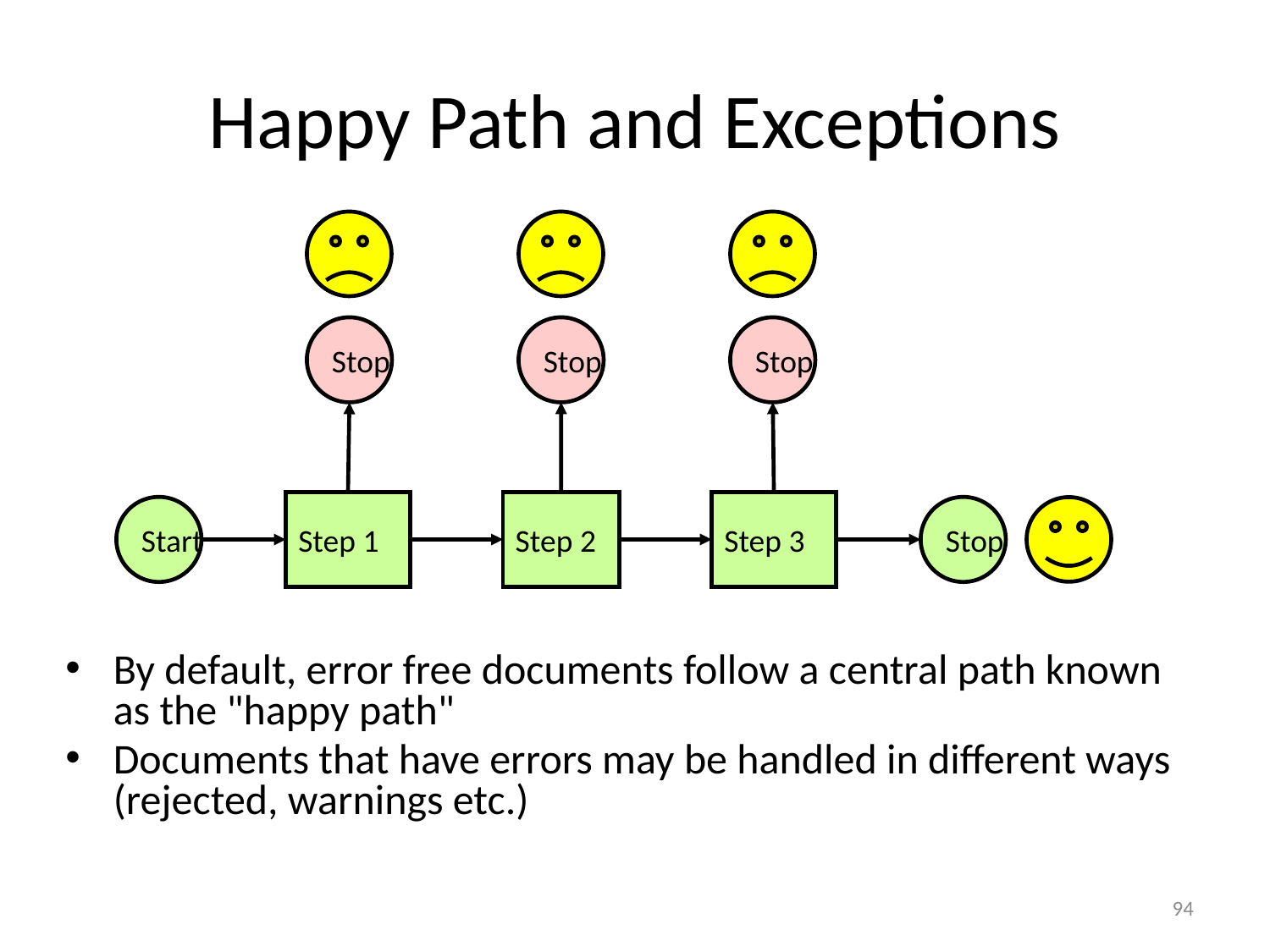

# Happy Path and Exceptions

Stop
Stop
Stop
Step 1
Step 2
Step 3
Start
Stop

By default, error free documents follow a central path known as the "happy path"
Documents that have errors may be handled in different ways (rejected, warnings etc.)

94